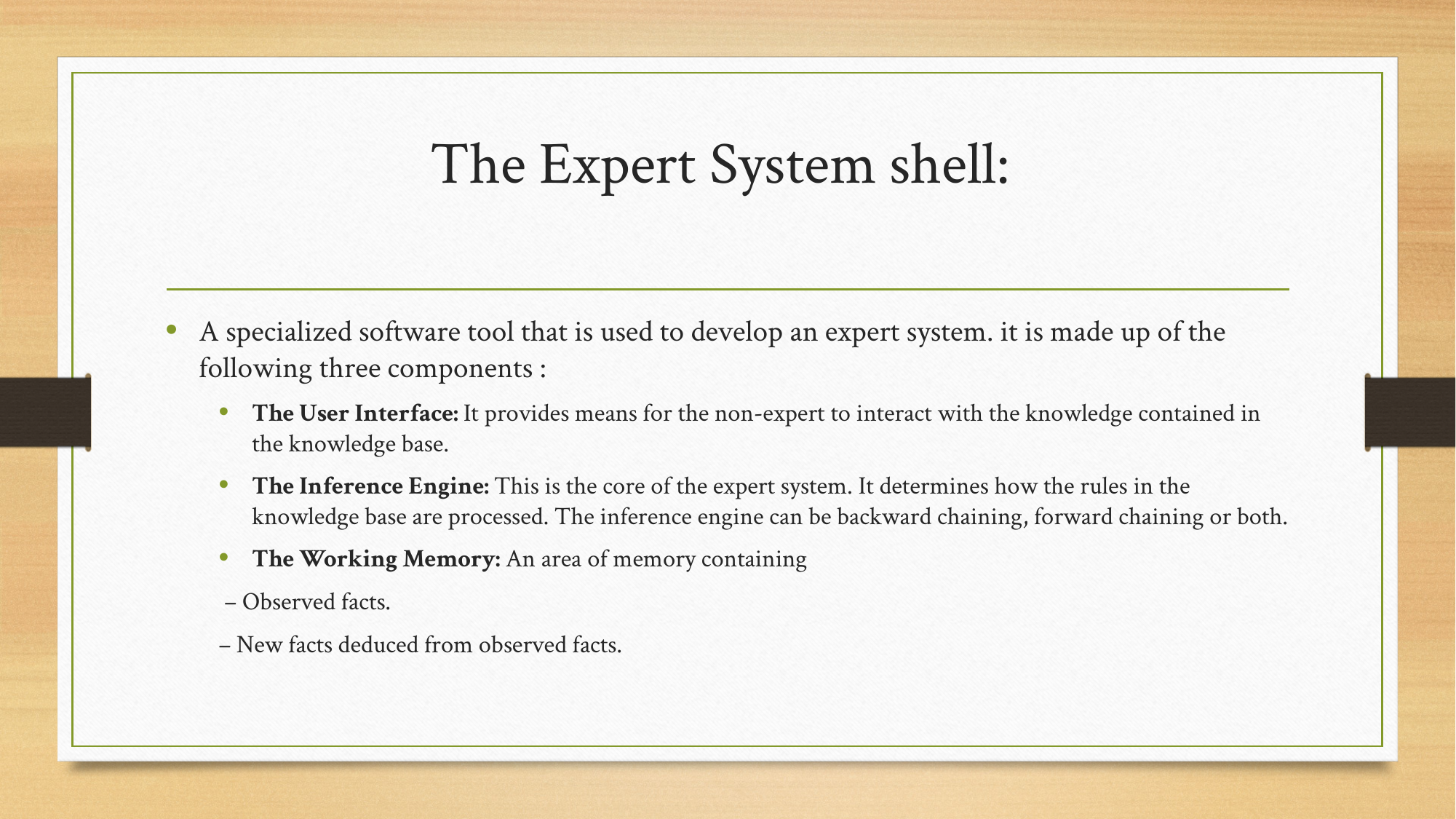

# The Expert System shell:
A specialized software tool that is used to develop an expert system. it is made up of the following three components :
The User Interface: It provides means for the non-expert to interact with the knowledge contained in the knowledge base.
The Inference Engine: This is the core of the expert system. It determines how the rules in the knowledge base are processed. The inference engine can be backward chaining, forward chaining or both.
The Working Memory: An area of memory containing
	 – Observed facts.
	– New facts deduced from observed facts.